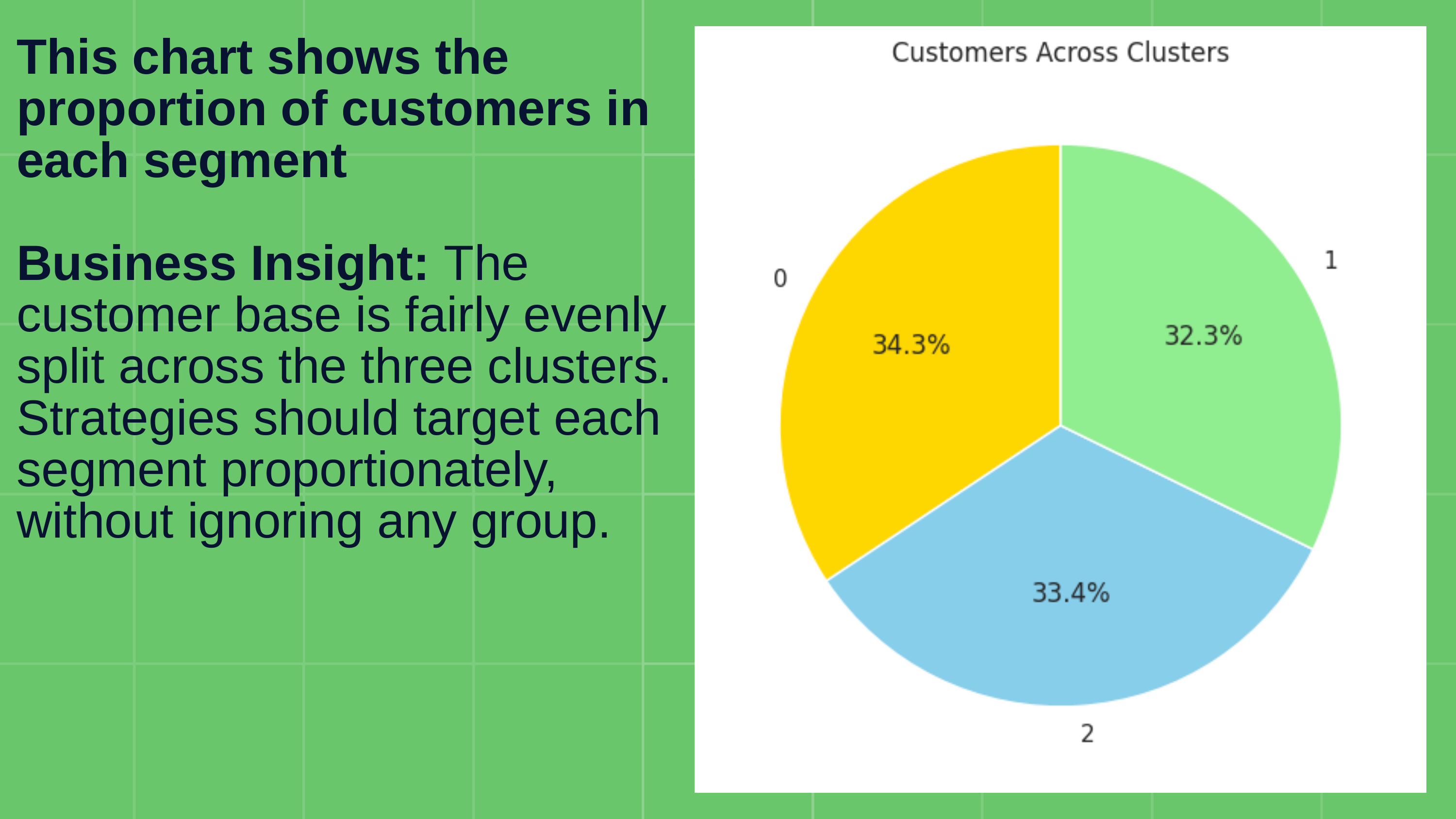

This chart shows the proportion of customers in each segment

Business Insight: The customer base is fairly evenly split across the three clusters. Strategies should target each segment proportionately, without ignoring any group.